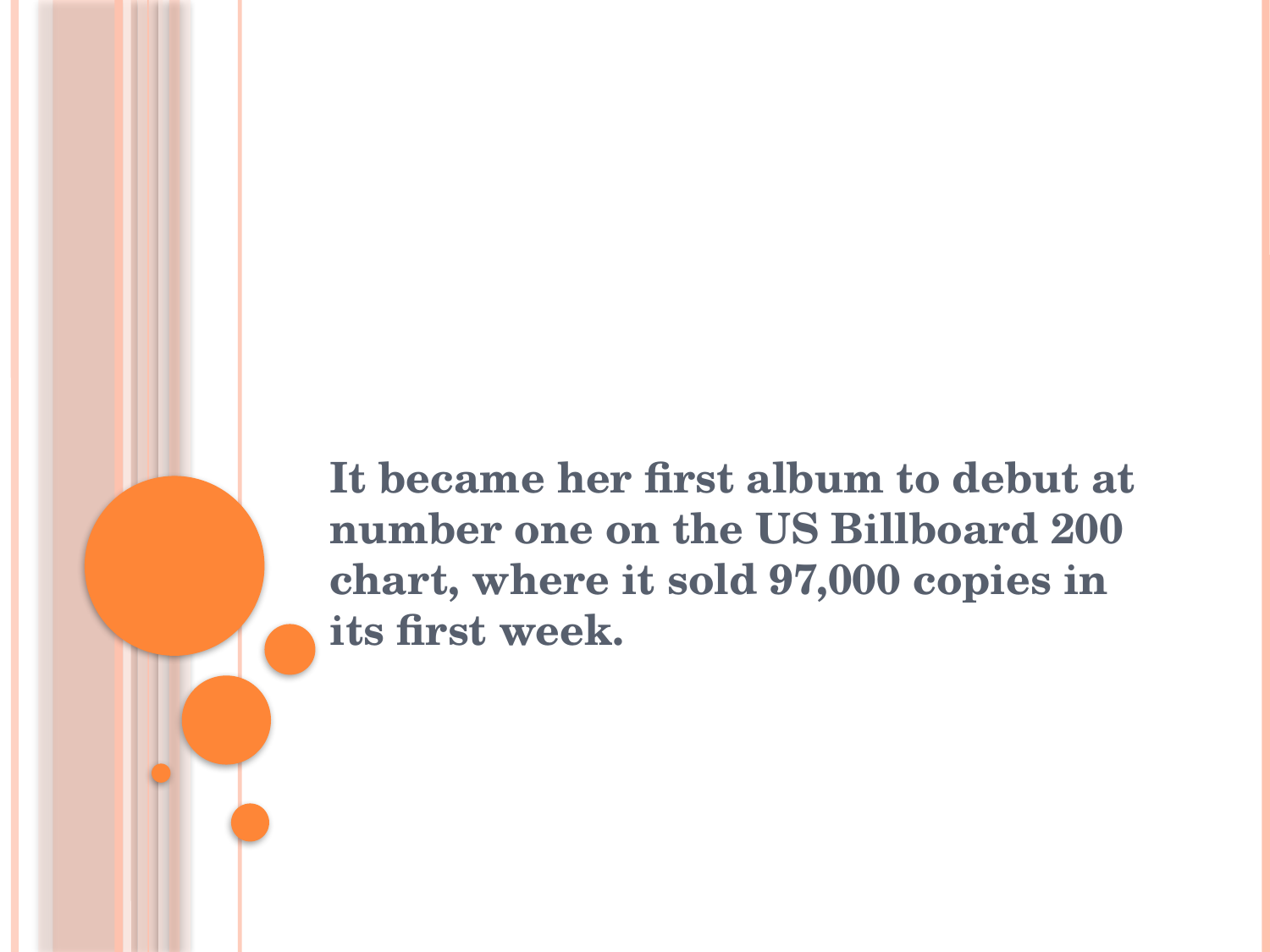

#
It became her first album to debut at number one on the US Billboard 200 chart, where it sold 97,000 copies in its first week.